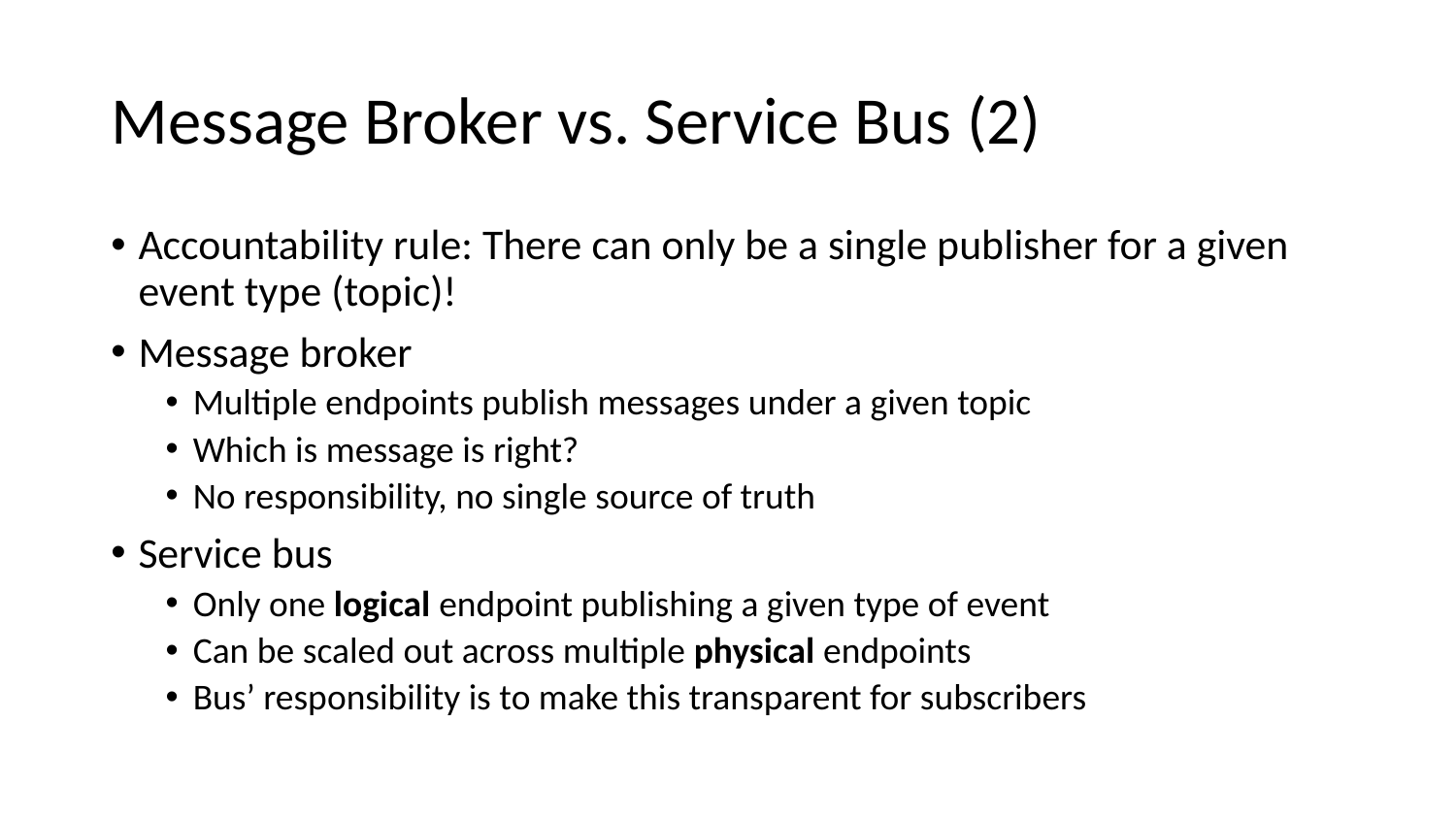

# Message Broker vs. Service Bus (2)
Accountability rule: There can only be a single publisher for a given event type (topic)!
Message broker
Multiple endpoints publish messages under a given topic
Which is message is right?
No responsibility, no single source of truth
Service bus
Only one logical endpoint publishing a given type of event
Can be scaled out across multiple physical endpoints
Bus’ responsibility is to make this transparent for subscribers